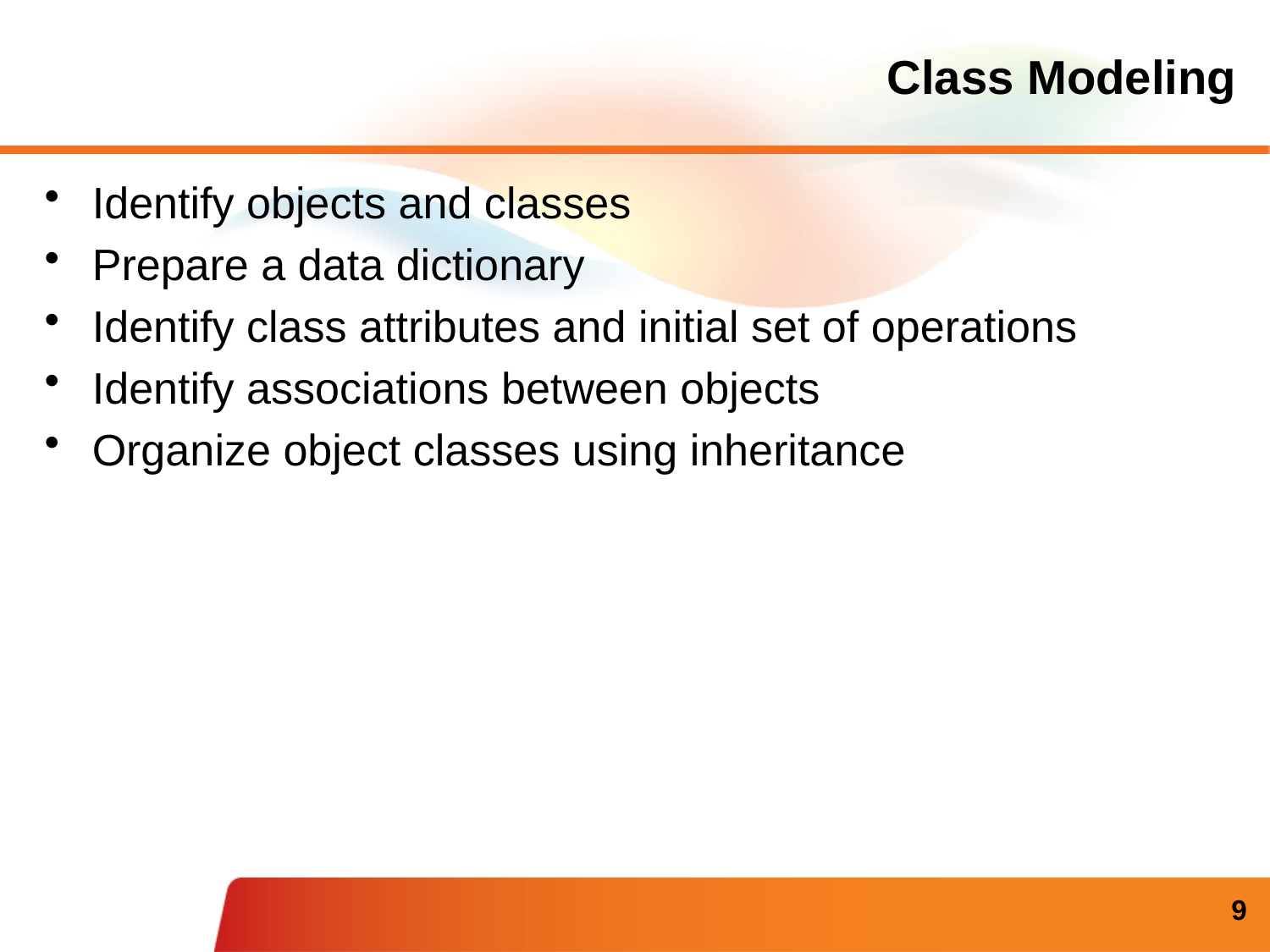

# Class Modeling
Identify objects and classes
Prepare a data dictionary
Identify class attributes and initial set of operations
Identify associations between objects
Organize object classes using inheritance